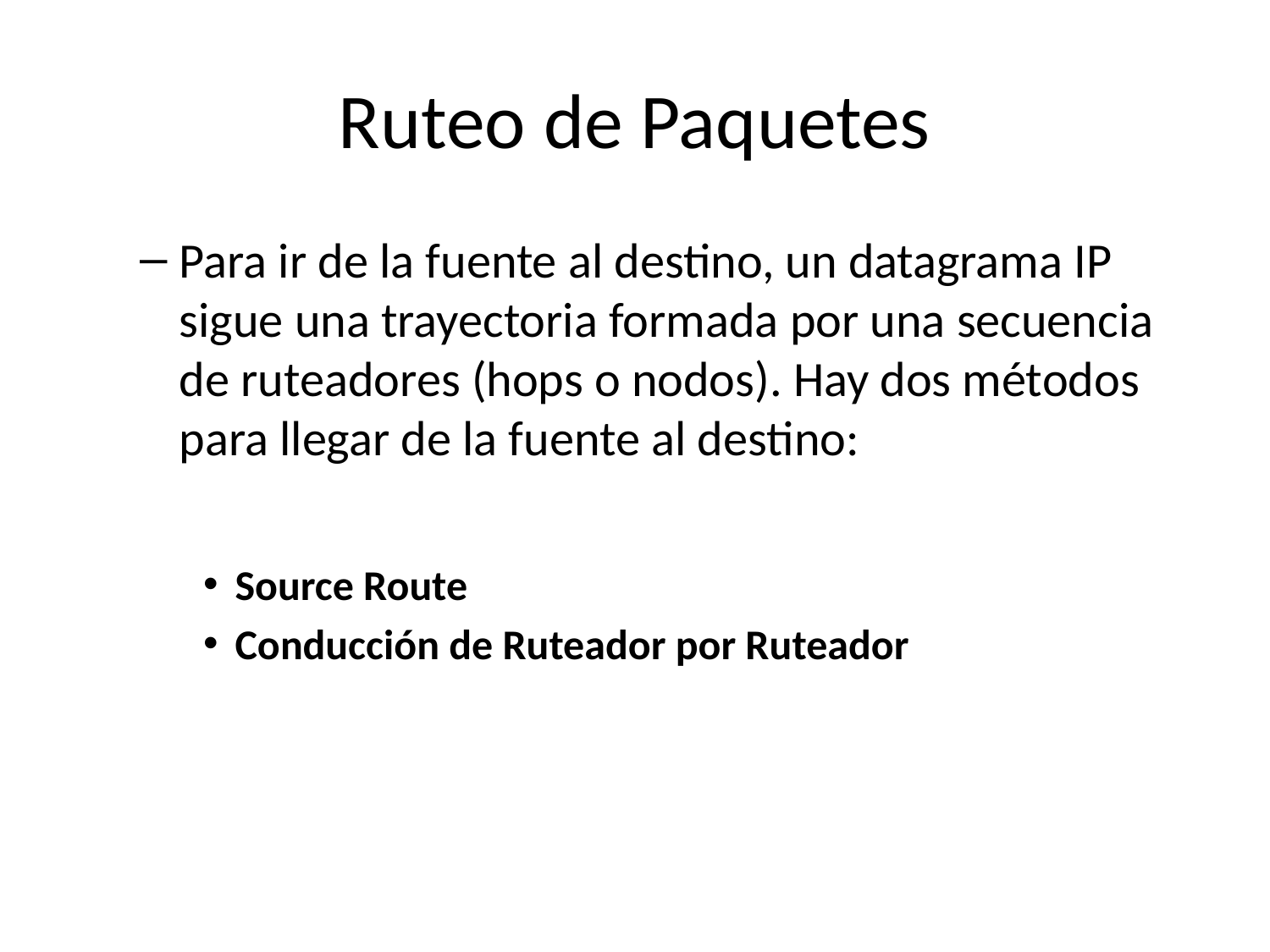

# Ruteo de Paquetes
Para ir de la fuente al destino, un datagrama IP sigue una trayectoria formada por una secuencia de ruteadores (hops o nodos). Hay dos métodos para llegar de la fuente al destino:

Source Route
Conducción de Ruteador por Ruteador